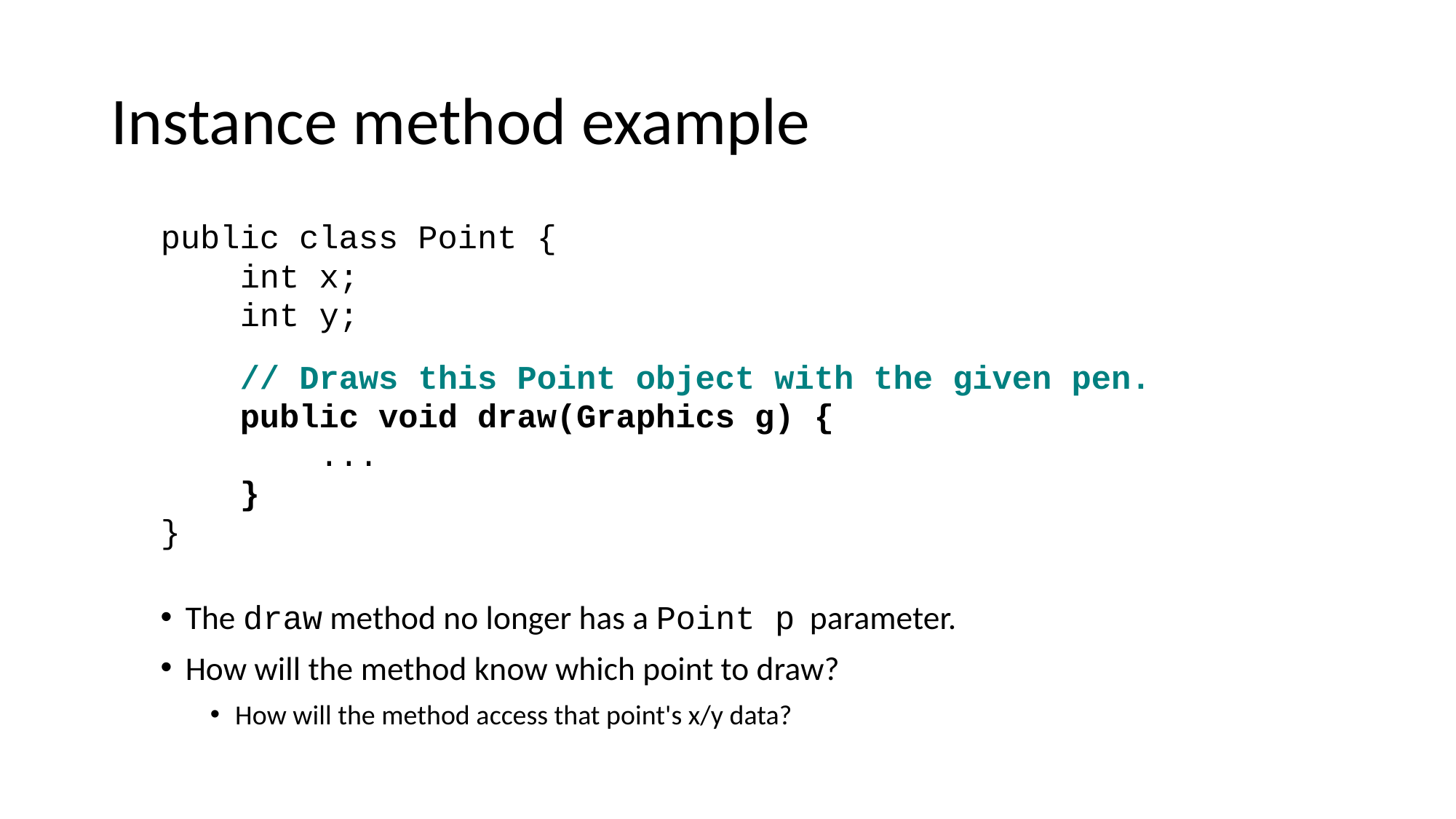

# Instance method example
public class Point {
    int x;
    int y;

    // Draws this Point object with the given pen.
    public void draw(Graphics g) {
        ...
    }
}

The draw method no longer has a Point p  parameter.
How will the method know which point to draw?
How will the method access that point's x/y data?